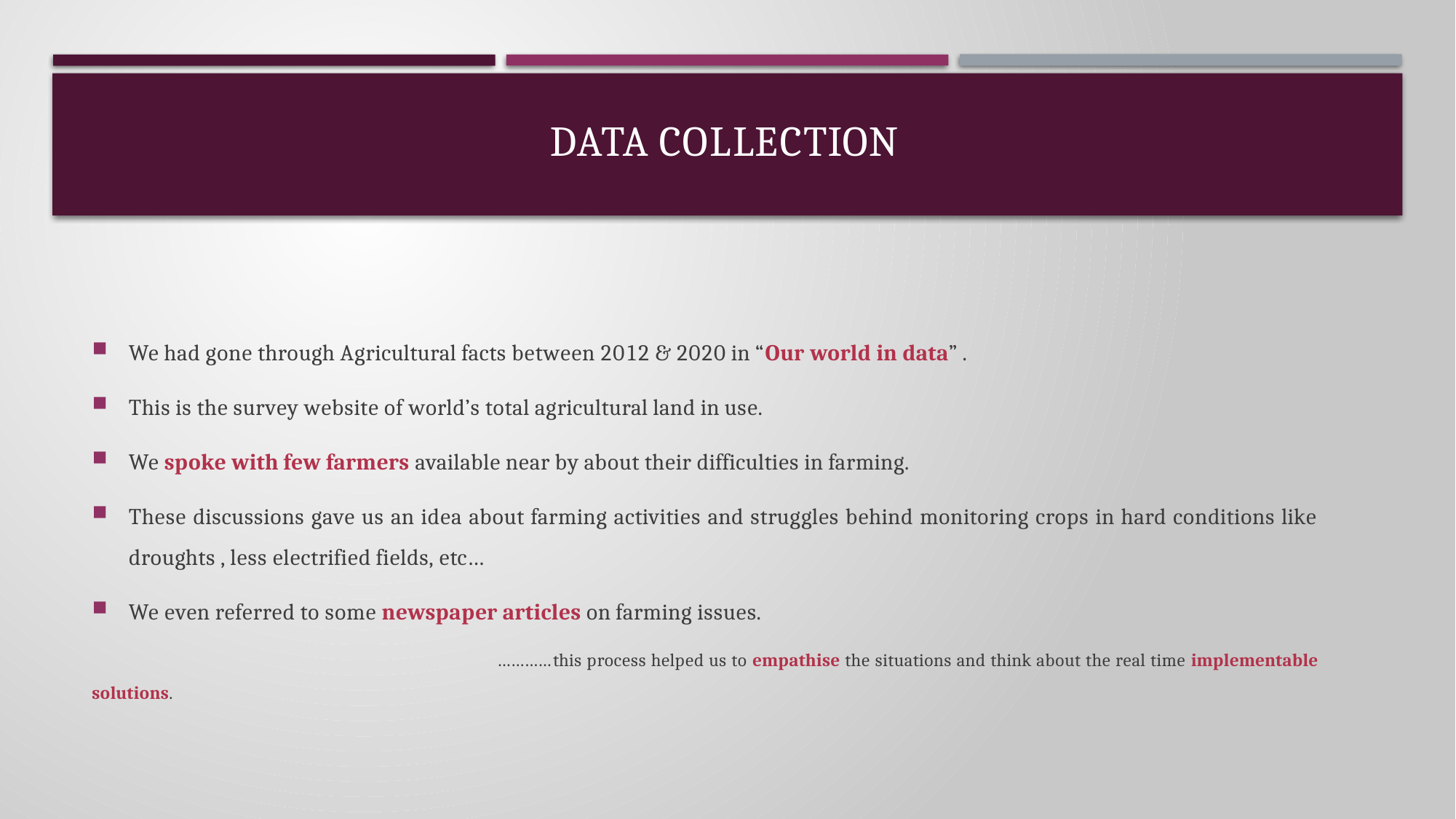

# DATA COLLECTION
We had gone through Agricultural facts between 2012 & 2020 in “Our world in data” .
This is the survey website of world’s total agricultural land in use.
We spoke with few farmers available near by about their difficulties in farming.
These discussions gave us an idea about farming activities and struggles behind monitoring crops in hard conditions like droughts , less electrified fields, etc…
We even referred to some newspaper articles on farming issues.
                                                                                    …………this process helped us to empathise the situations and think about the real time implementable solutions.